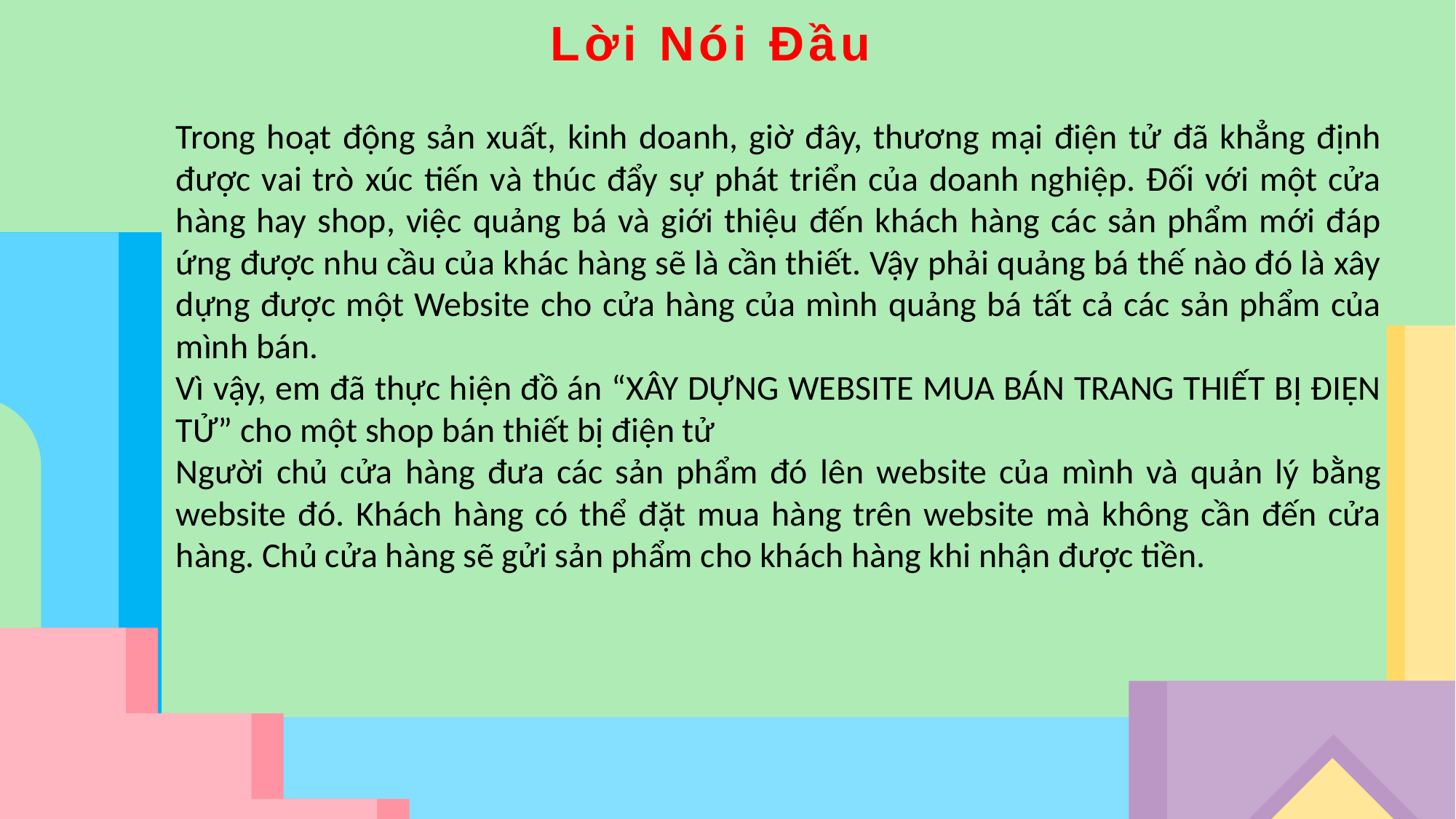

Lời Nói Đầu
Trong hoạt động sản xuất, kinh doanh, giờ đây, thương mại điện tử đã khẳng định được vai trò xúc tiến và thúc đẩy sự phát triển của doanh nghiệp. Đối với một cửa hàng hay shop, việc quảng bá và giới thiệu đến khách hàng các sản phẩm mới đáp ứng được nhu cầu của khác hàng sẽ là cần thiết. Vậy phải quảng bá thế nào đó là xây dựng được một Website cho cửa hàng của mình quảng bá tất cả các sản phẩm của mình bán.
Vì vậy, em đã thực hiện đồ án “XÂY DỰNG WEBSITE MUA BÁN TRANG THIẾT BỊ ĐIỆN TỬ” cho một shop bán thiết bị điện tử
Người chủ cửa hàng đưa các sản phẩm đó lên website của mình và quản lý bằng website đó. Khách hàng có thể đặt mua hàng trên website mà không cần đến cửa hàng. Chủ cửa hàng sẽ gửi sản phẩm cho khách hàng khi nhận được tiền.